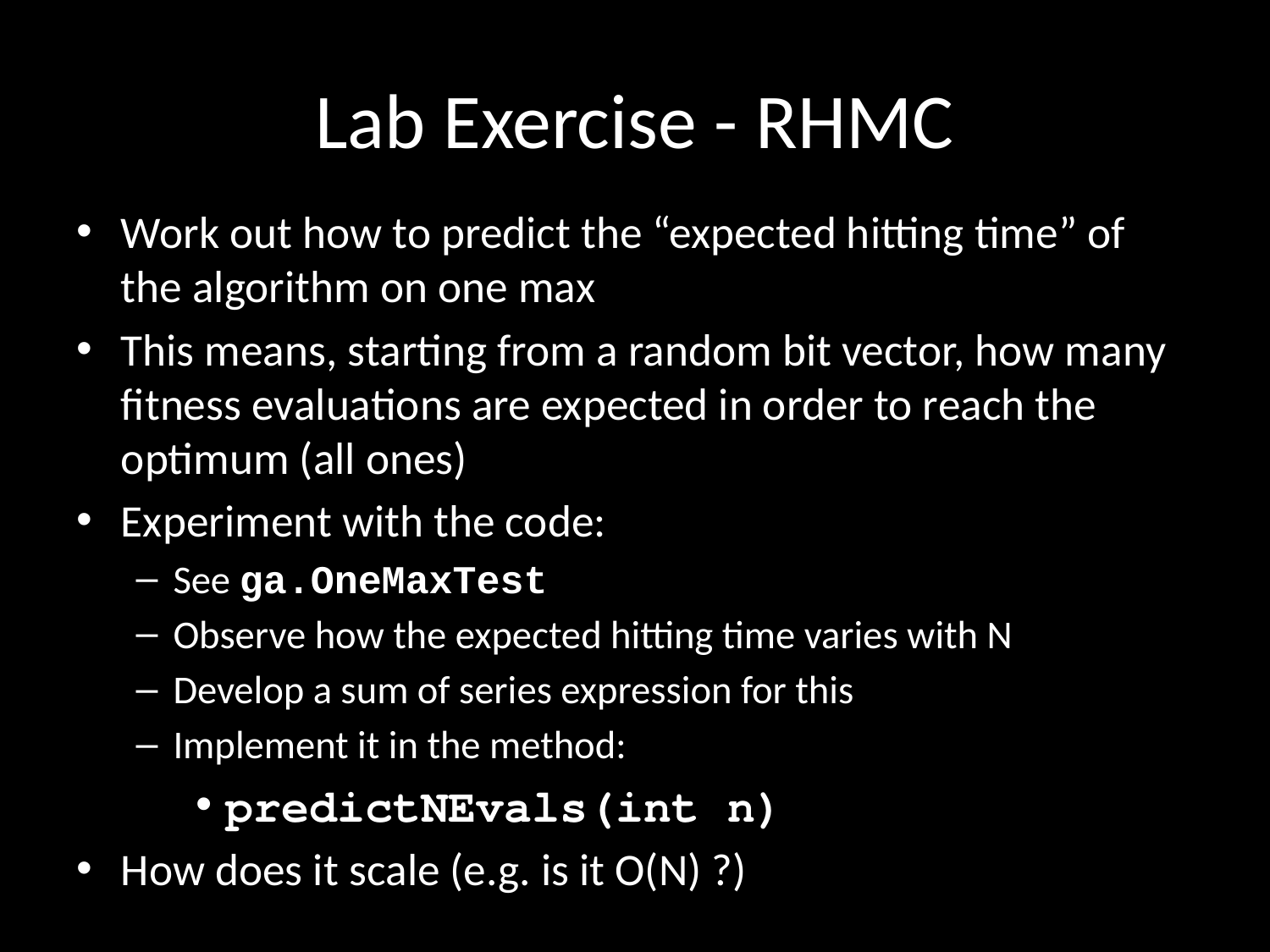

# Lab Exercise - RHMC
Work out how to predict the “expected hitting time” of the algorithm on one max
This means, starting from a random bit vector, how many fitness evaluations are expected in order to reach the optimum (all ones)
Experiment with the code:
See ga.OneMaxTest
Observe how the expected hitting time varies with N
Develop a sum of series expression for this
Implement it in the method:
predictNEvals(int n)
How does it scale (e.g. is it O(N) ?)